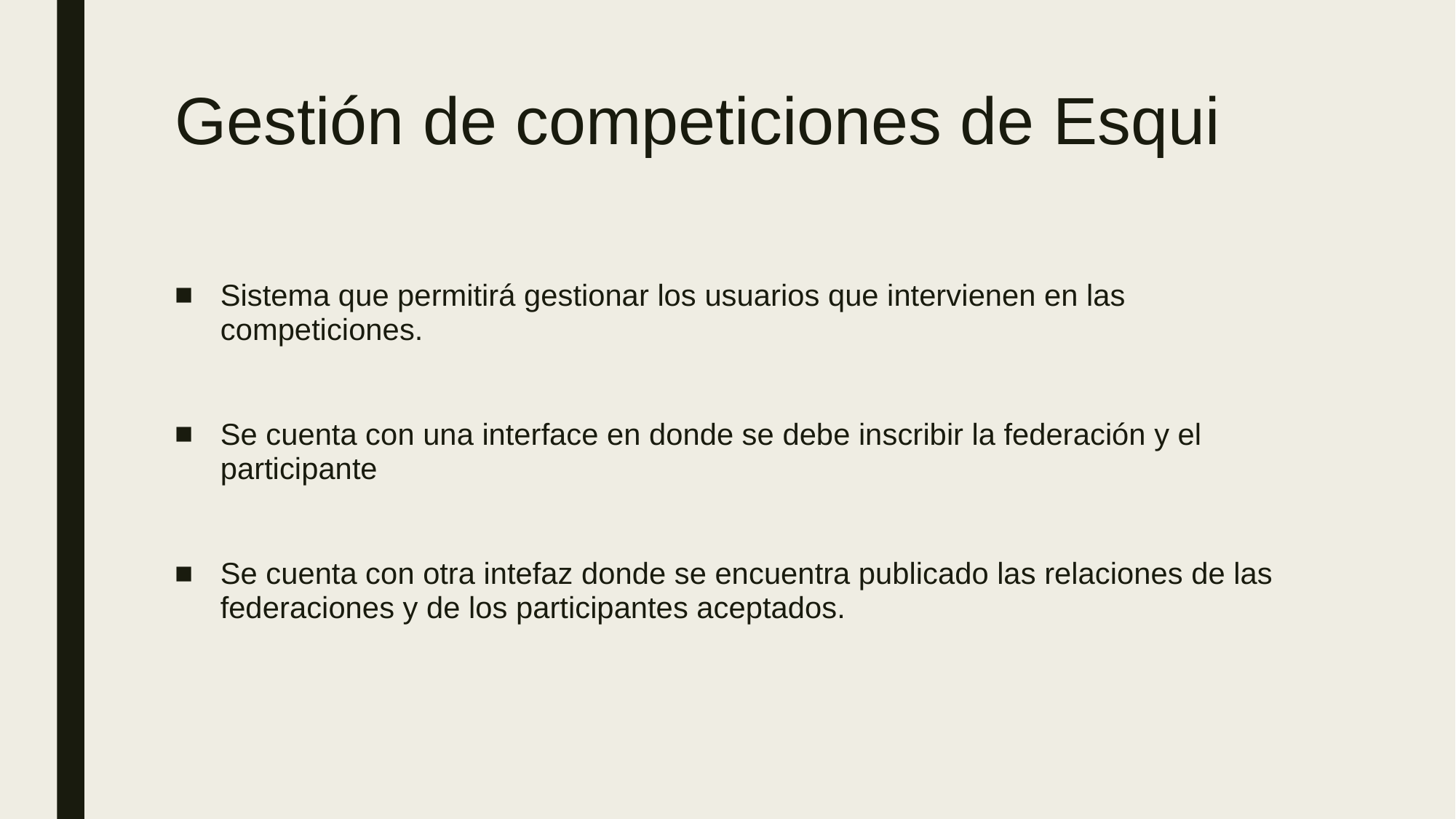

# Gestión de competiciones de Esqui
Sistema que permitirá gestionar los usuarios que intervienen en las competiciones.

Se cuenta con una interface en donde se debe inscribir la federación y el participante

Se cuenta con otra intefaz donde se encuentra publicado las relaciones de las federaciones y de los participantes aceptados.